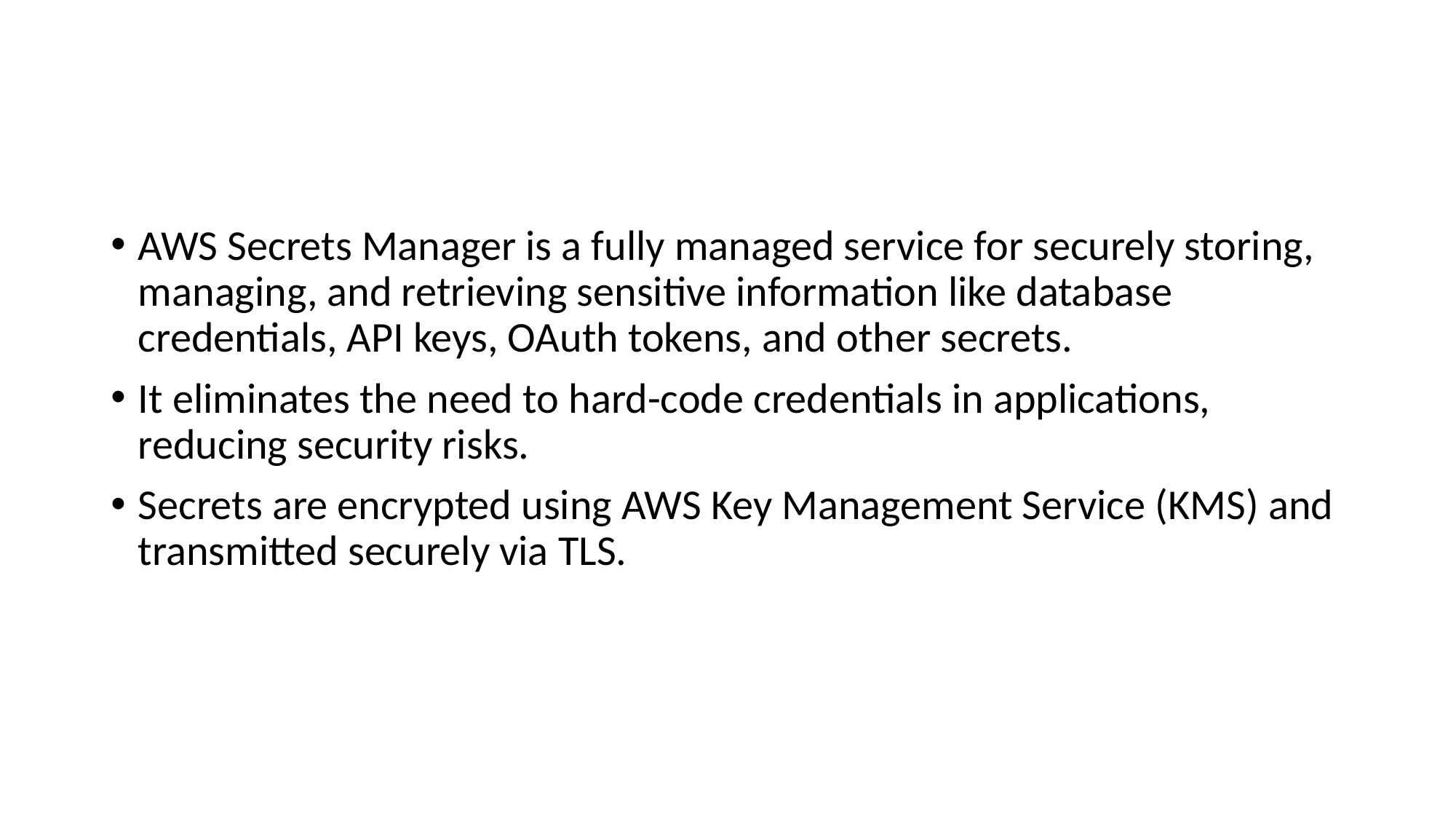

#
AWS Secrets Manager is a fully managed service for securely storing, managing, and retrieving sensitive information like database credentials, API keys, OAuth tokens, and other secrets.
It eliminates the need to hard-code credentials in applications, reducing security risks.
Secrets are encrypted using AWS Key Management Service (KMS) and transmitted securely via TLS.